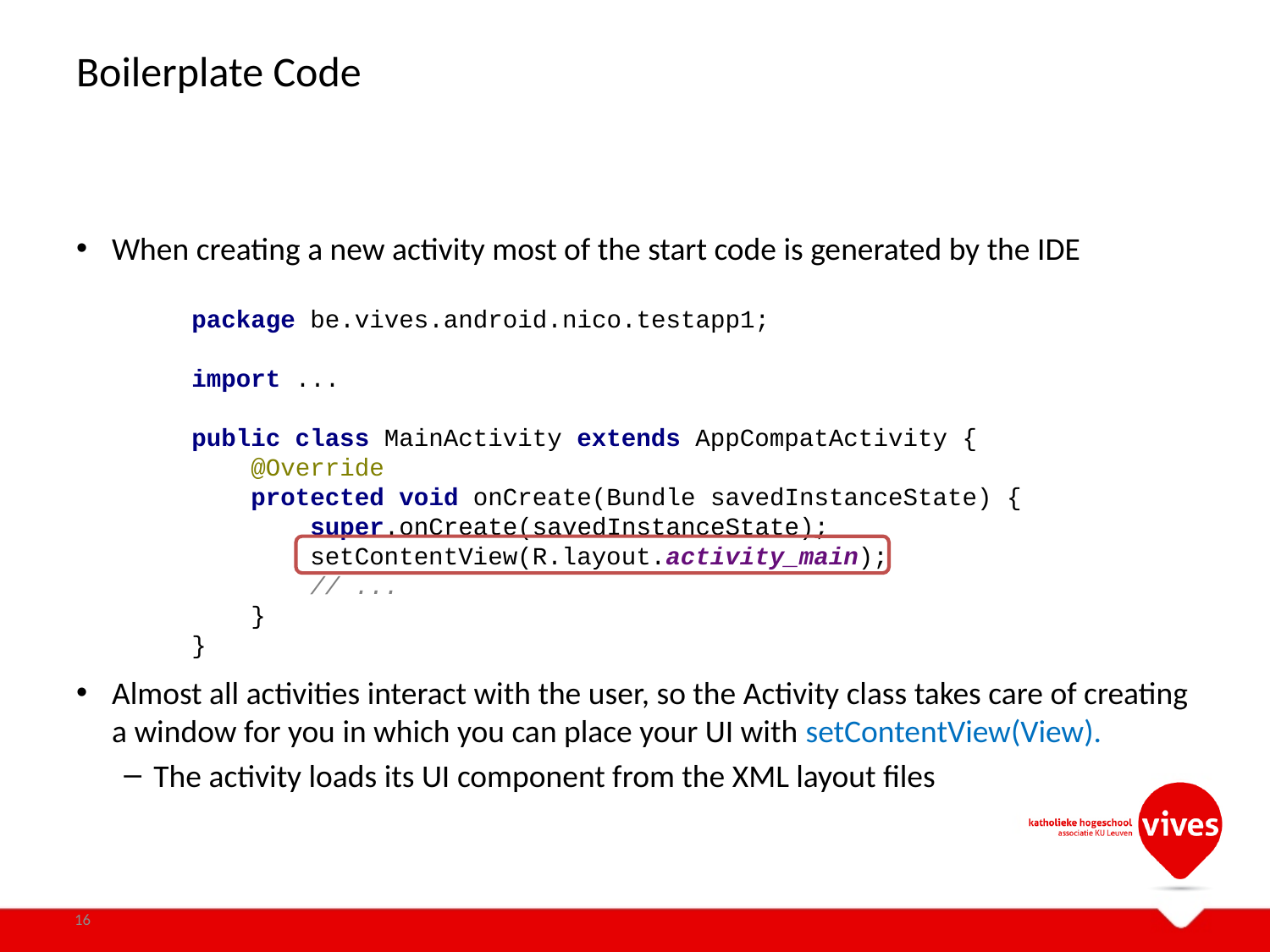

# Boilerplate Code
When creating a new activity most of the start code is generated by the IDE

Almost all activities interact with the user, so the Activity class takes care of creating a window for you in which you can place your UI with setContentView(View).
The activity loads its UI component from the XML layout files
package be.vives.android.nico.testapp1;
import ...
public class MainActivity extends AppCompatActivity {
    @Override
    protected void onCreate(Bundle savedInstanceState) {
        super.onCreate(savedInstanceState);
        setContentView(R.layout.activity_main);
        // ...
    }
}

16